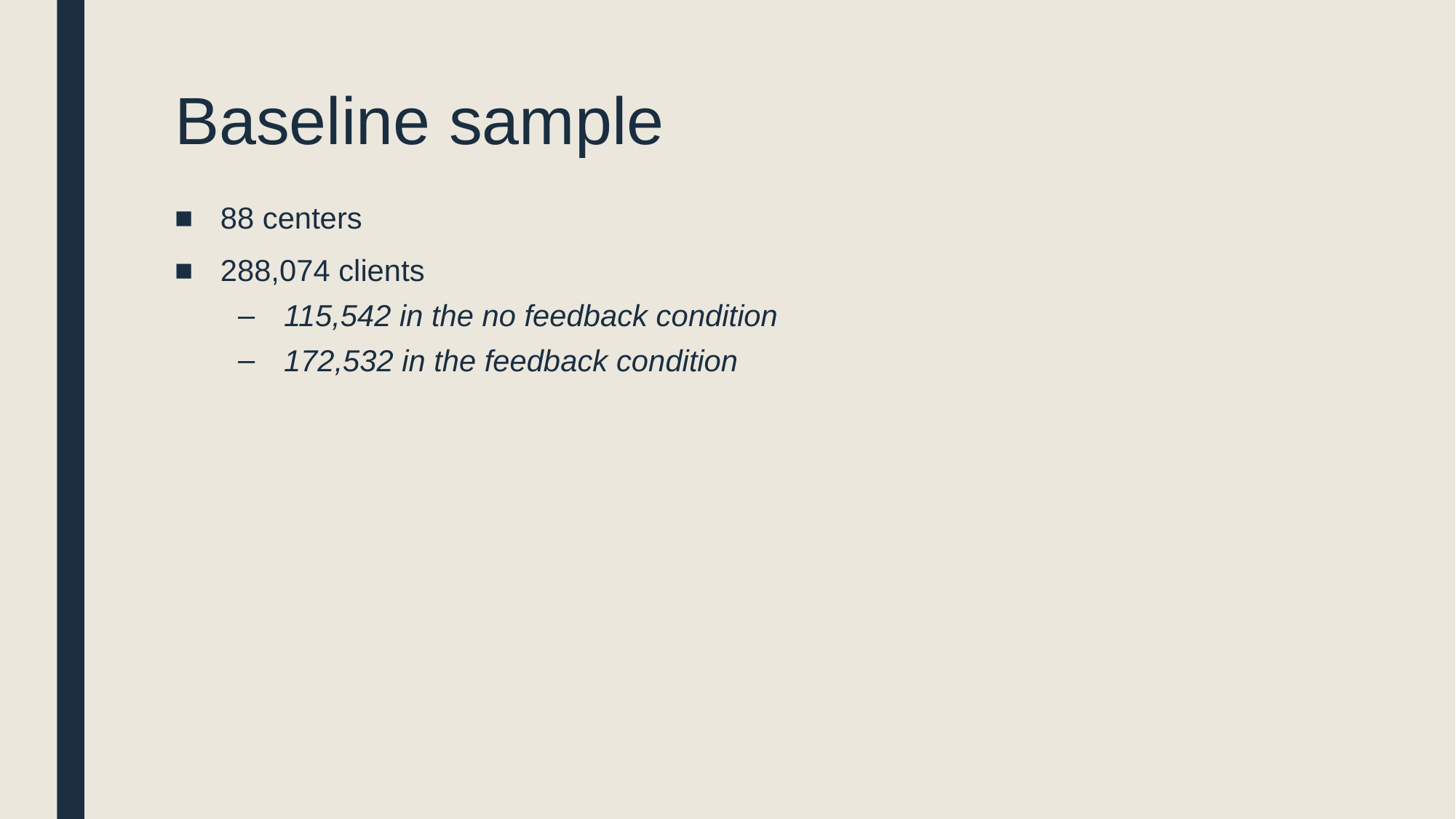

# Baseline sample
88 centers
288,074 clients
115,542 in the no feedback condition
172,532 in the feedback condition